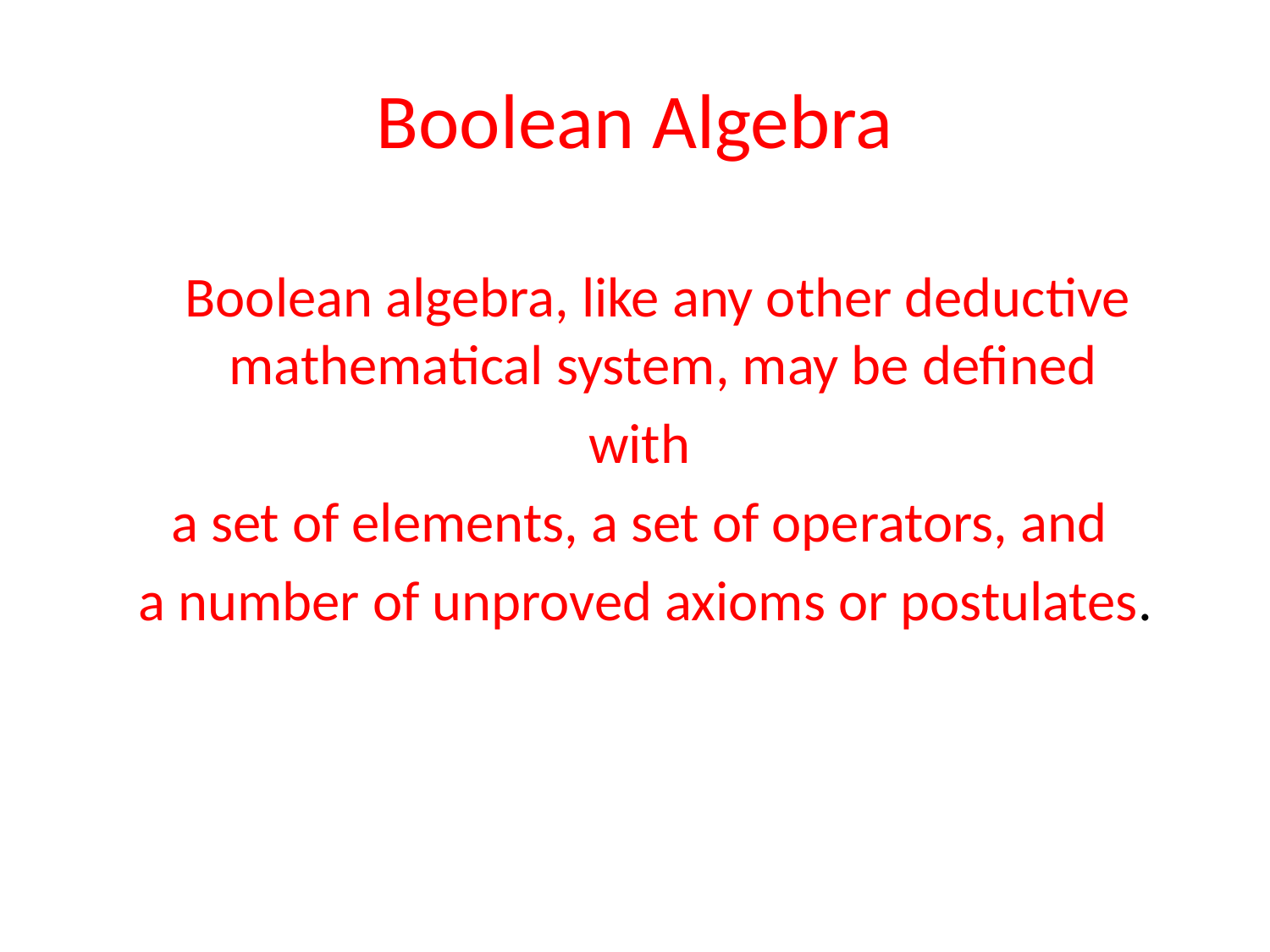

# Boolean Algebra
  Boolean algebra, like any other deductive mathematical system, may be defined
with
a set of elements, a set of operators, and
a number of unproved axioms or postulates.